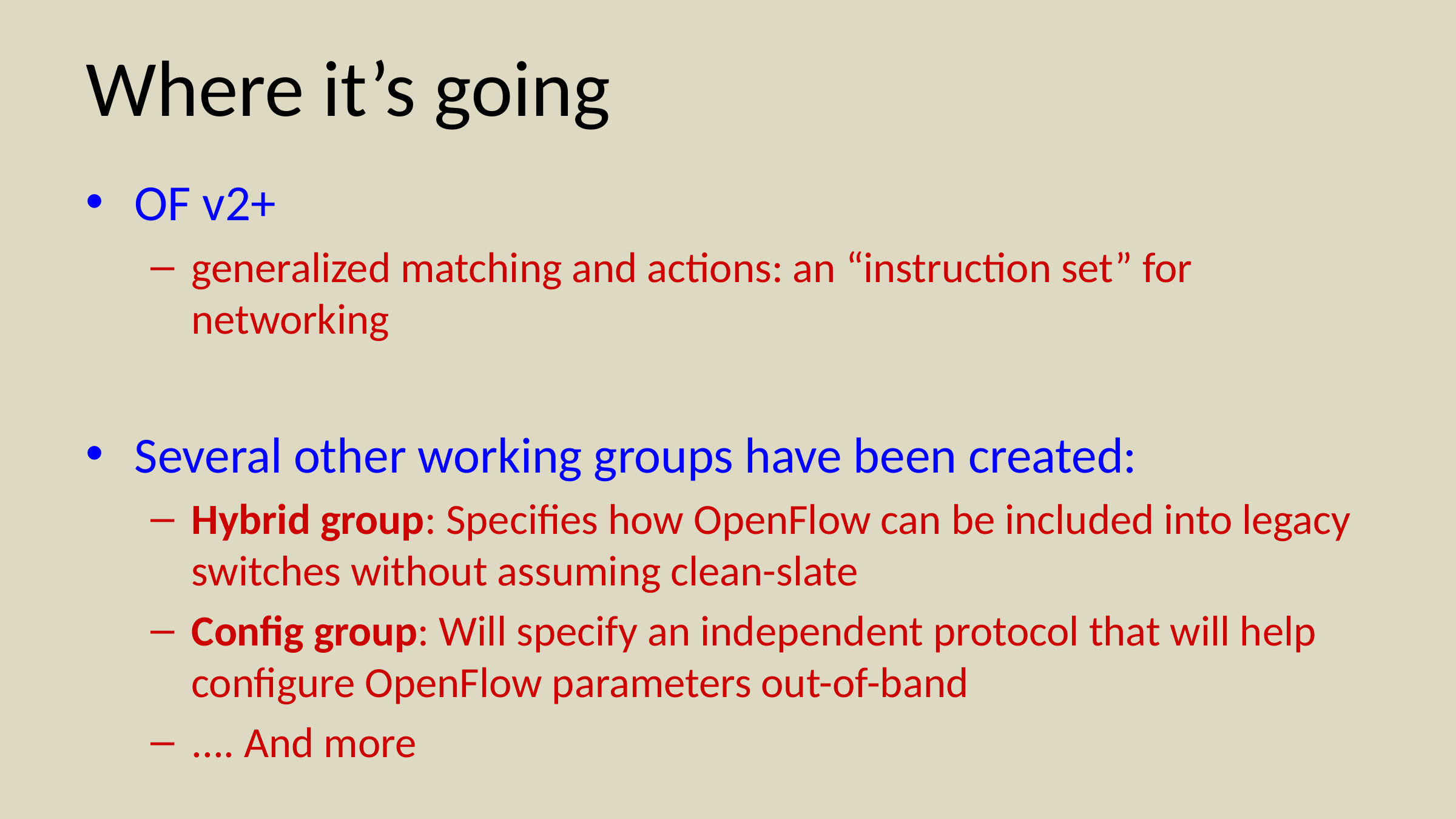

Where it’s going
OF v2+
generalized matching and actions: an “instruction set” for networking

Several other working groups have been created:
Hybrid group: Specifies how OpenFlow can be included into legacy switches without assuming clean-slate
Config group: Will specify an independent protocol that will help configure OpenFlow parameters out-of-band
.... And more